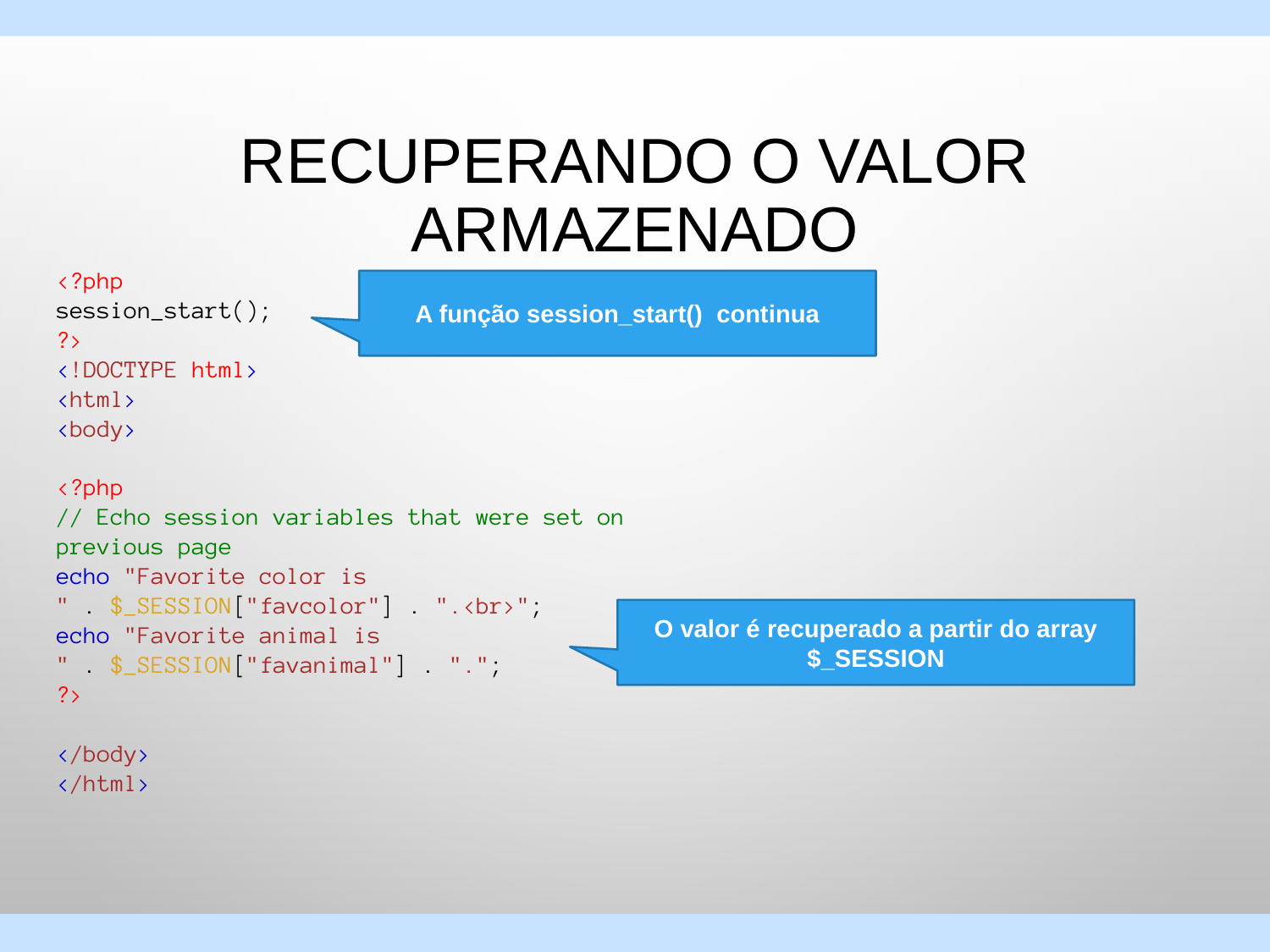

# Recuperando o valor armazenado
<?php
session_start();
?>
<!DOCTYPE html>
<html>
<body>
<?php
// Echo session variables that were set on previous page
echo "Favorite color is " . $_SESSION["favcolor"] . ".<br>";
echo "Favorite animal is " . $_SESSION["favanimal"] . ".";
?>
</body>
</html>
A função session_start()  continua
O valor é recuperado a partir do array $_SESSION